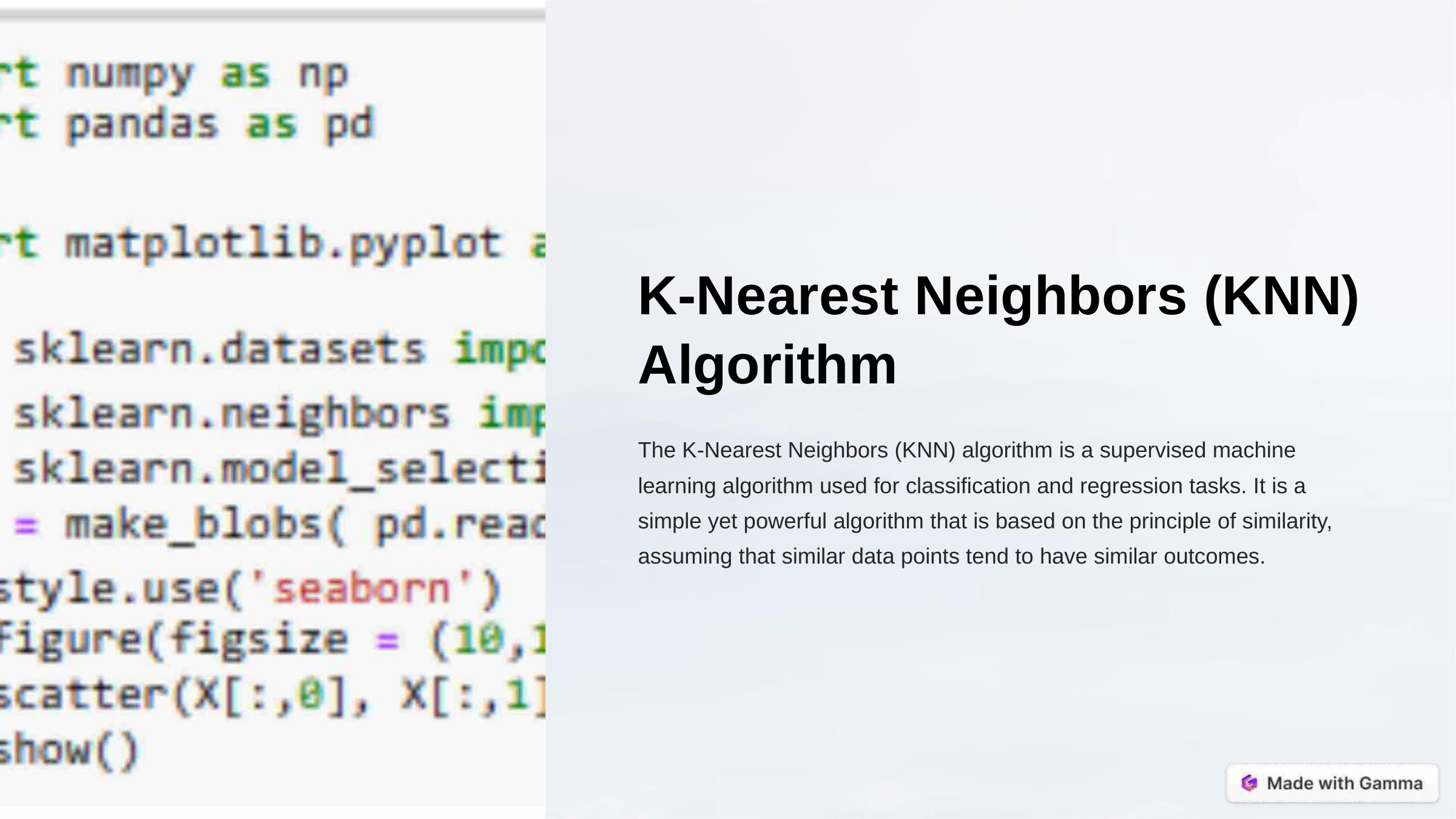

K-Nearest Neighbors (KNN)
Algorithm
The K-Nearest Neighbors (KNN) algorithm is a supervised machine
learning algorithm used for classification and regression tasks. It is a
simple yet powerful algorithm that is based on the principle of similarity,
assuming that similar data points tend to have similar outcomes.